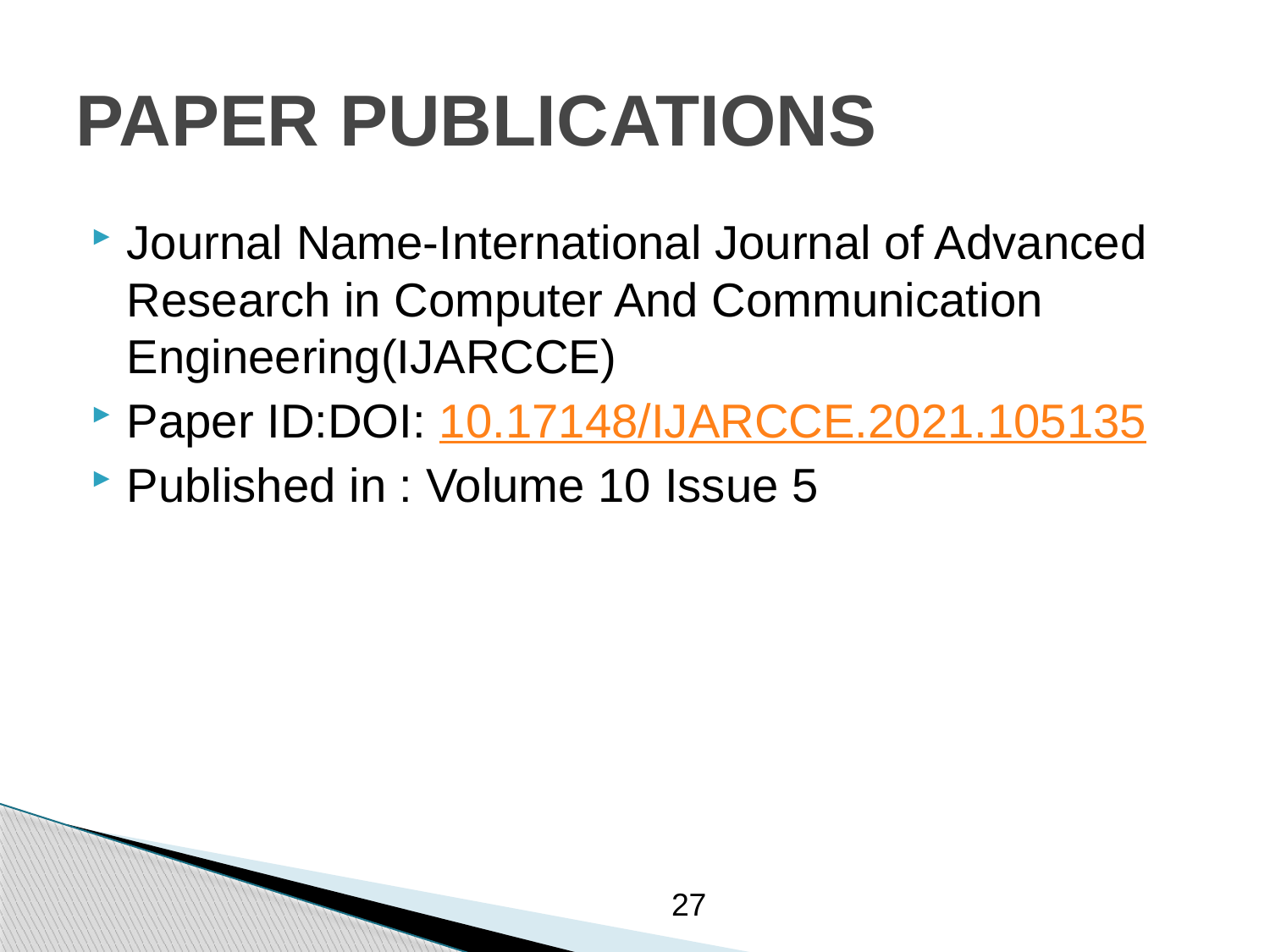

# PAPER PUBLICATIONS
Journal Name-International Journal of Advanced Research in Computer And Communication Engineering(IJARCCE)
Paper ID:DOI: 10.17148/IJARCCE.2021.105135
Published in : Volume 10 Issue 5
27